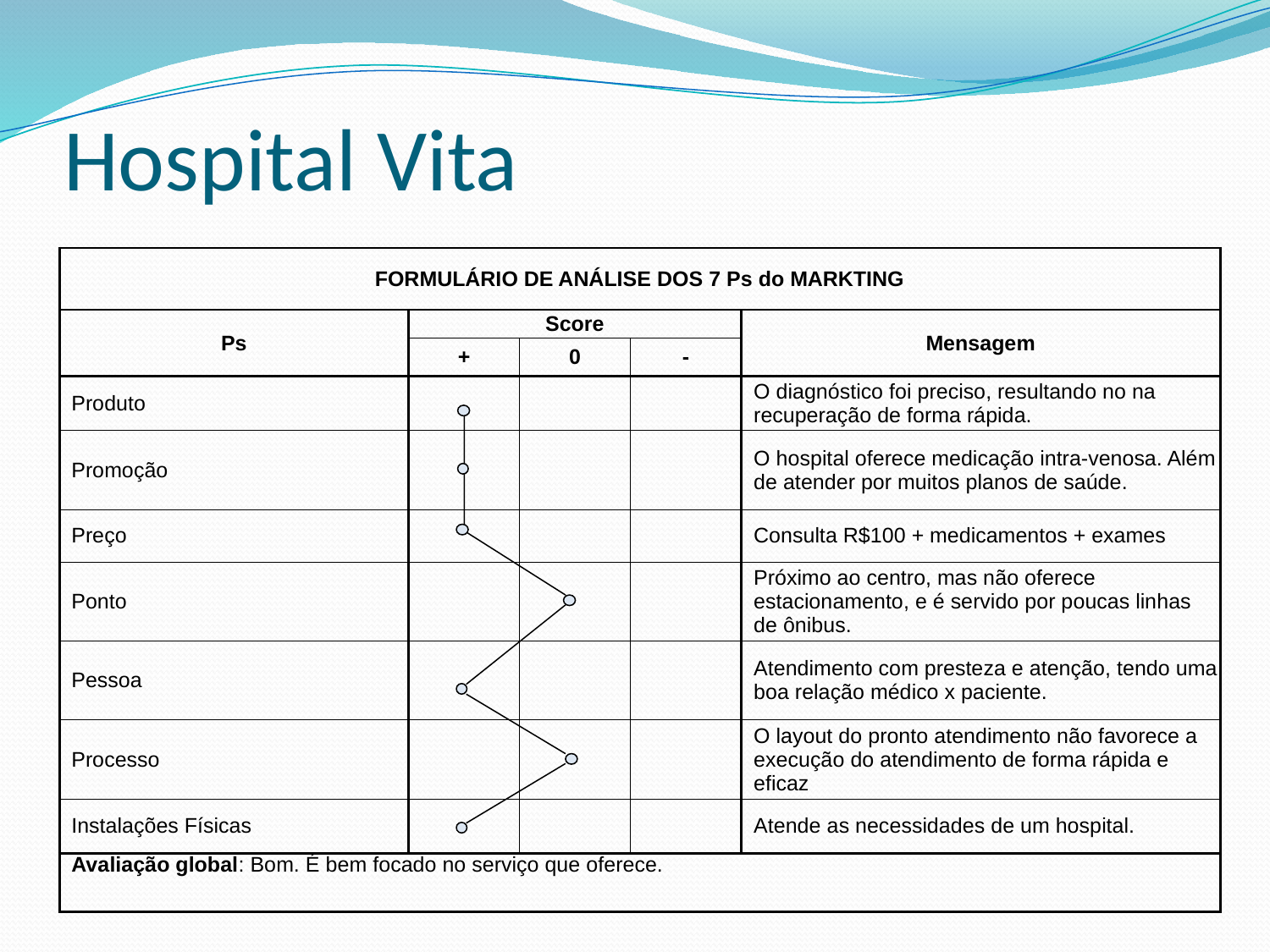

# Hospital Vita
| FORMULÁRIO DE ANÁLISE DOS 7 Ps do MARKTING |  |  |  |  |
| --- | --- | --- | --- | --- |
| Ps | Score |  |  | Mensagem |
|  | + | 0 | - |  |
| Produto |  |  |  | O diagnóstico foi preciso, resultando no na recuperação de forma rápida. |
| Promoção |  |  |  | O hospital oferece medicação intra-venosa. Além de atender por muitos planos de saúde. |
| Preço |  |  |  | Consulta R$100 + medicamentos + exames |
| Ponto |  |  |  | Próximo ao centro, mas não oferece estacionamento, e é servido por poucas linhas de ônibus. |
| Pessoa |  |  |  | Atendimento com presteza e atenção, tendo uma boa relação médico x paciente. |
| Processo |  |  |  | O layout do pronto atendimento não favorece a execução do atendimento de forma rápida e eficaz |
| Instalações Físicas |  |  |  | Atende as necessidades de um hospital. |
| Avaliação global: Bom. É bem focado no serviço que oferece. |  |  |  |  |